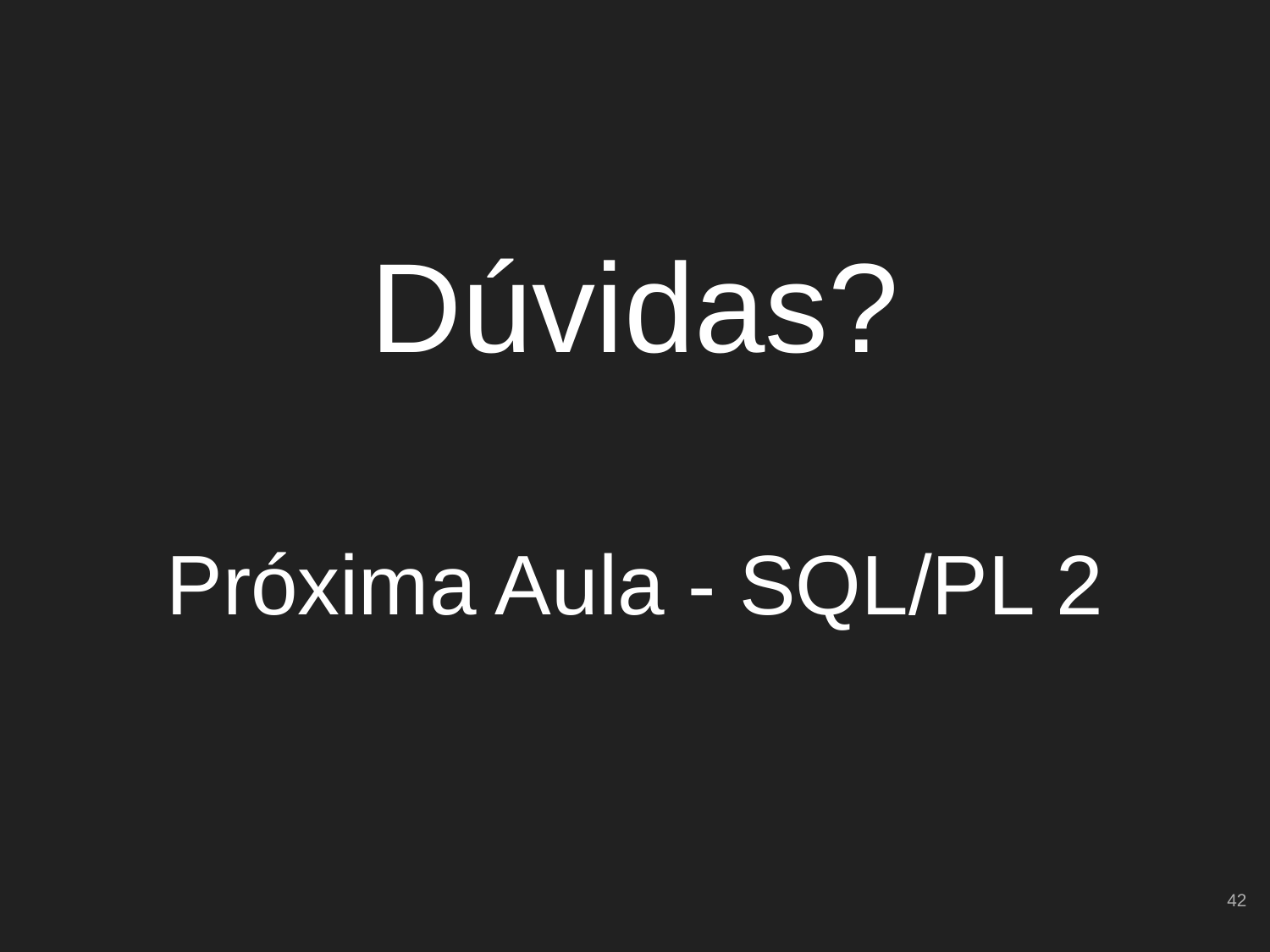

# Dúvidas?

Próxima Aula - SQL/PL 2
42